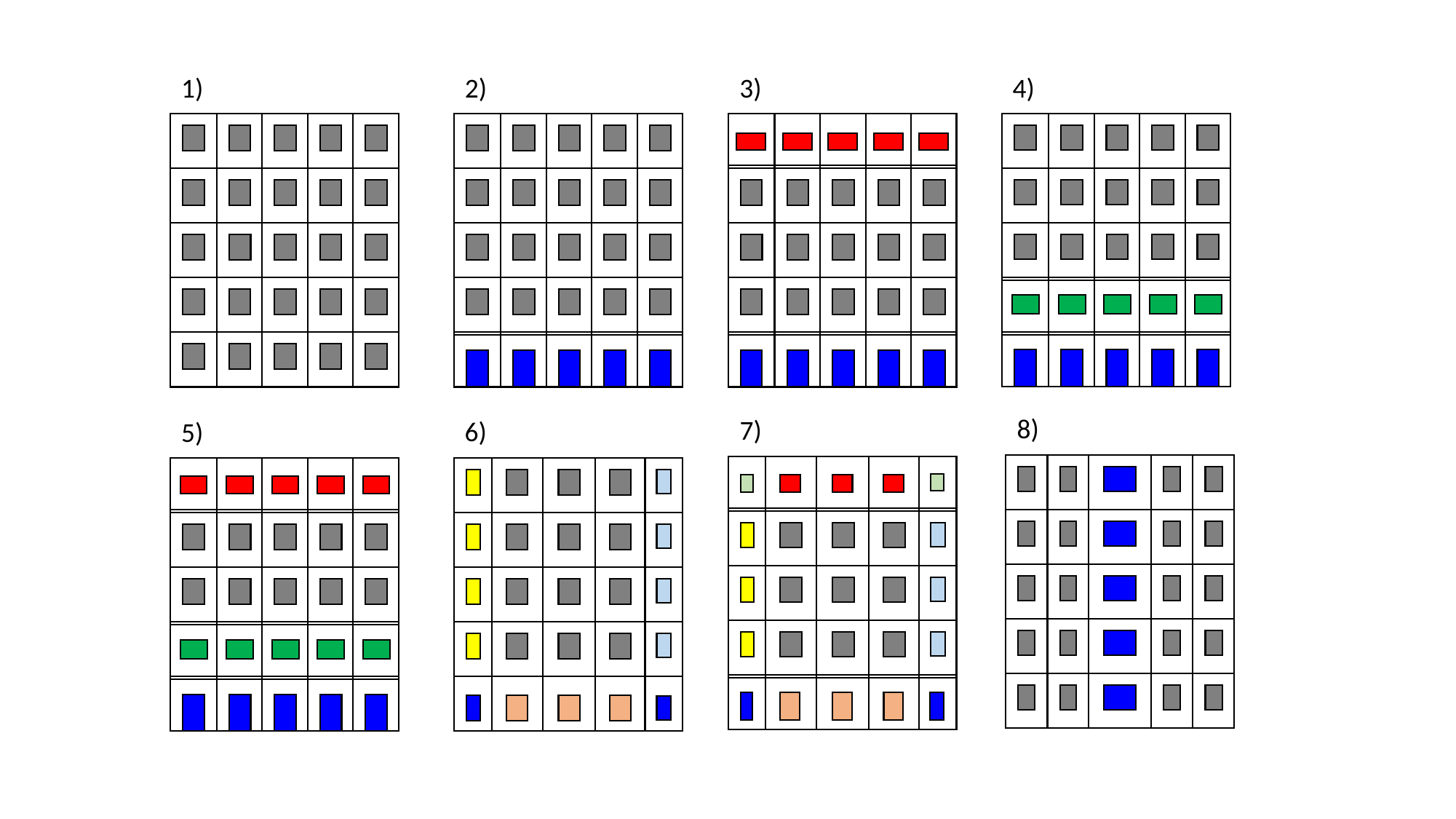

3)
4)
1)
2)

8)
7)
6)
5)